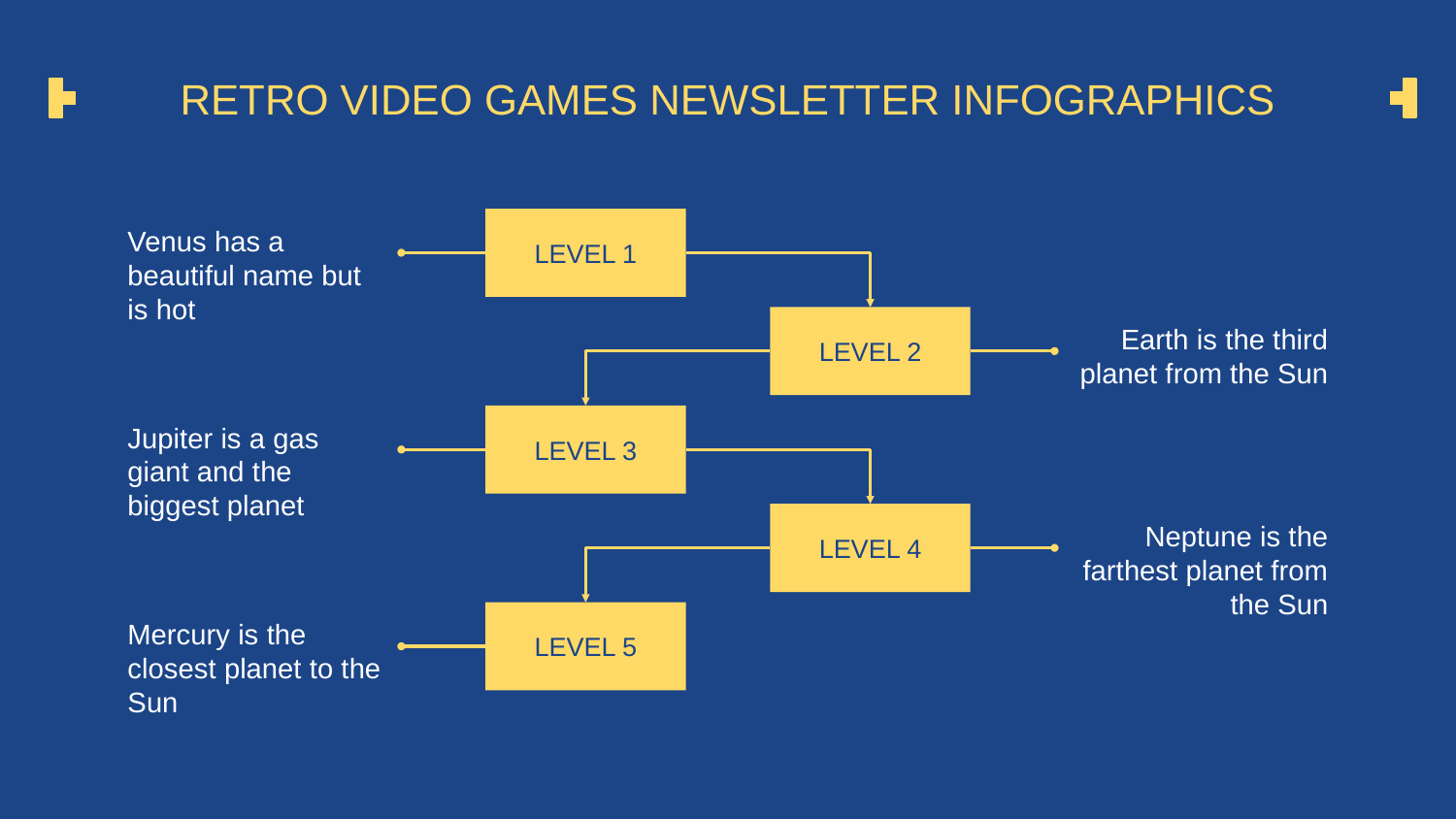

# RETRO VIDEO GAMES NEWSLETTER INFOGRAPHICS

Venus has a beautiful name but is hot
LEVEL 1
LEVEL 2
Earth is the third planet from the Sun
LEVEL 3
Jupiter is a gas giant and the biggest planet
LEVEL 4
Neptune is the farthest planet from the Sun
LEVEL 5
Mercury is the closest planet to the Sun